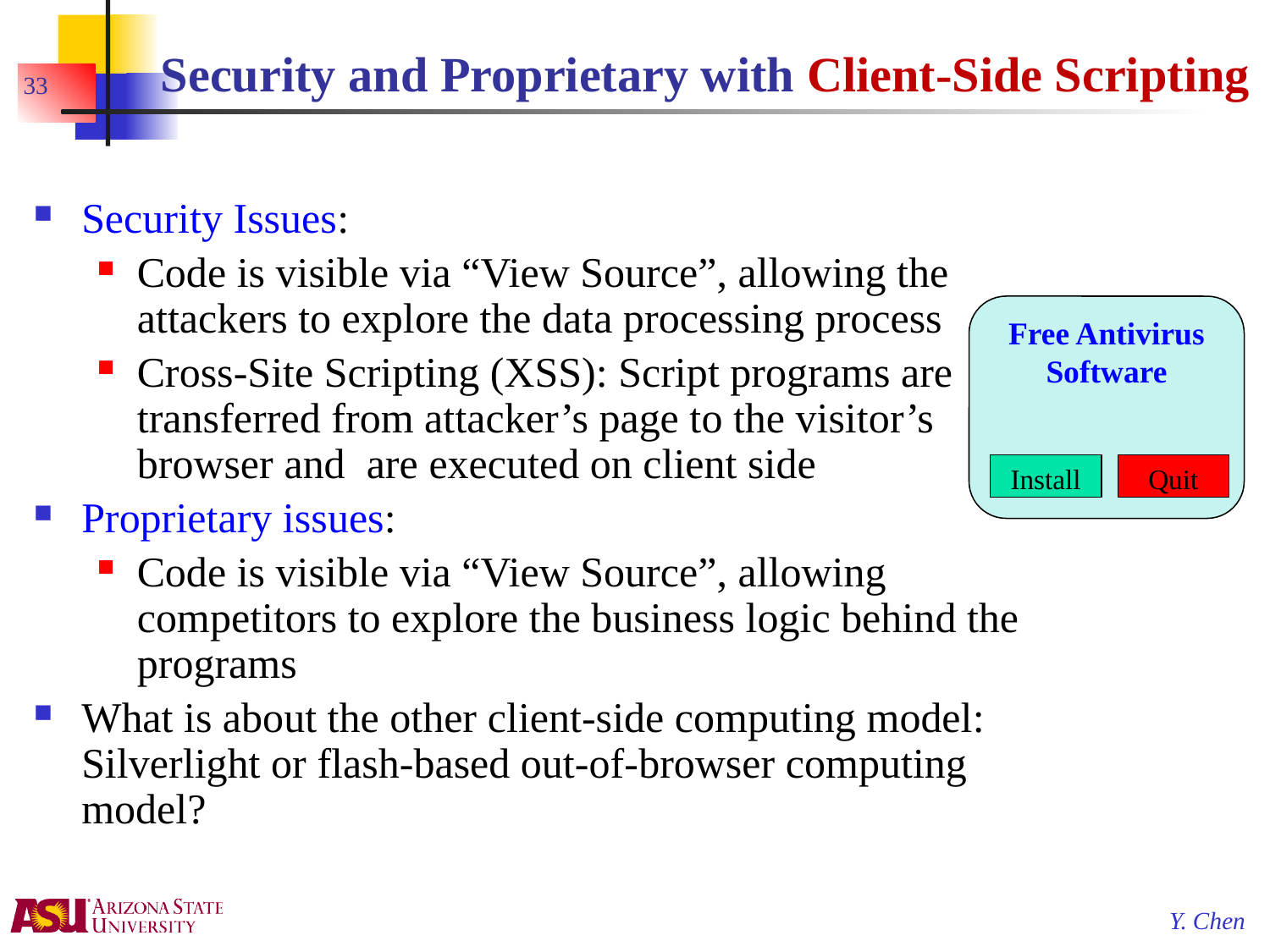

# Security and Proprietary with Client-Side Scripting
33
Security Issues:
Code is visible via “View Source”, allowing the attackers to explore the data processing process
Cross-Site Scripting (XSS): Script programs are transferred from attacker’s page to the visitor’s browser and  are executed on client side
Proprietary issues:
Code is visible via “View Source”, allowing competitors to explore the business logic behind the programs
What is about the other client-side computing model: Silverlight or flash-based out-of-browser computing model?
Free Antivirus Software
Install
Quit